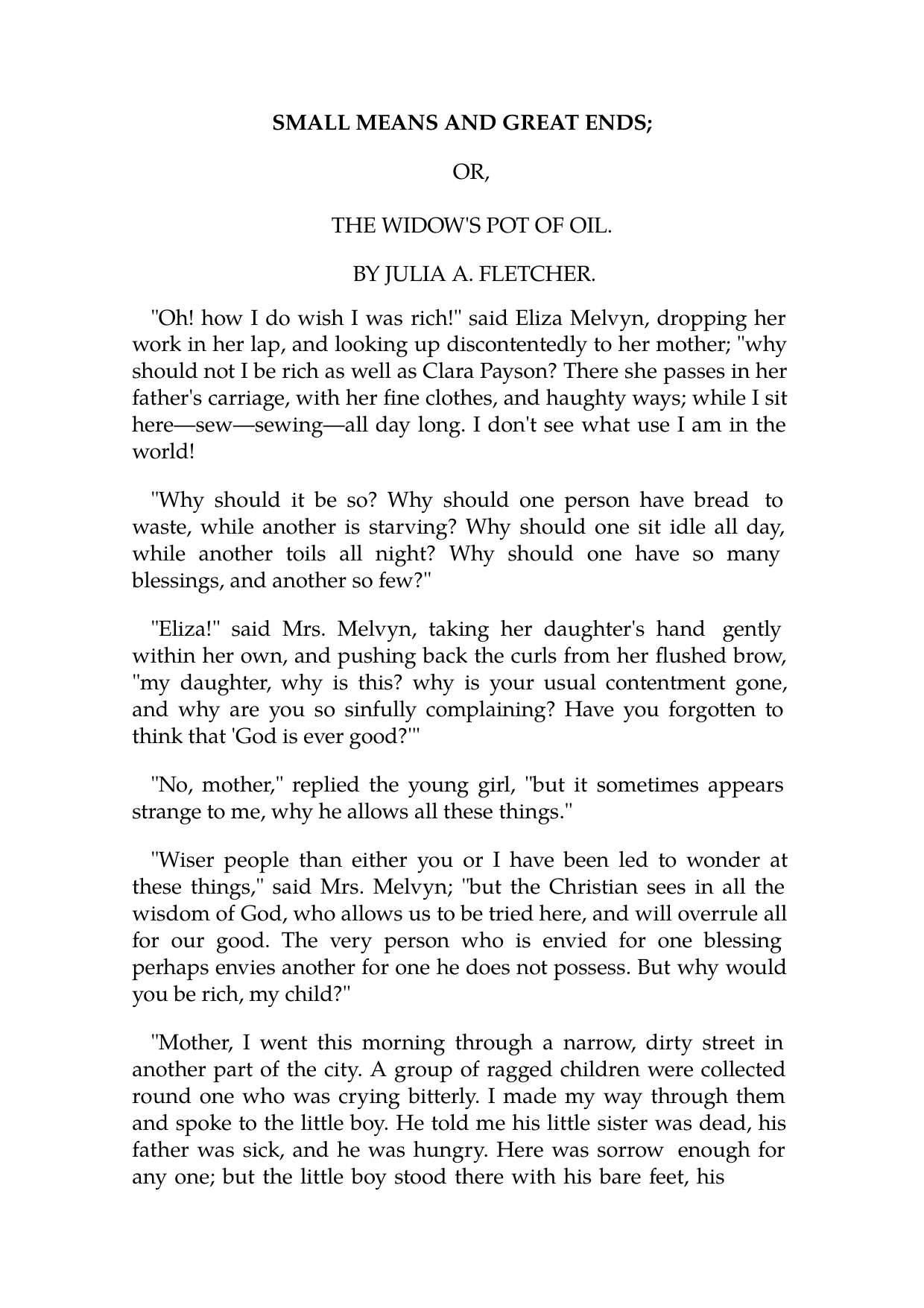

SMALL MEANS AND GREAT ENDS;
OR,
THE WIDOW'S POT OF OIL.  BY JULIA A. FLETCHER.
"Oh! how I do wish I was rich!" said Eliza Melvyn, dropping her  work in her lap, and looking up discontentedly to her mother; "why  should not I be rich as well as Clara Payson? There she passes in her  father's carriage, with her fine clothes, and haughty ways; while I sit  here—sew—sewing—all day long. I don't see what use I am in the  world!
"Why should it be so? Why should one person have bread to  waste, while another is starving? Why should one sit idle all day,  while another toils all night? Why should one have so many  blessings, and another so few?"
"Eliza!" said Mrs. Melvyn, taking her daughter's hand gently  within her own, and pushing back the curls from her flushed brow,  "my daughter, why is this? why is your usual contentment gone,  and why are you so sinfully complaining? Have you forgotten to  think that 'God is ever good?'"
"No, mother," replied the young girl, "but it sometimes appears  strange to me, why he allows all these things."
"Wiser people than either you or I have been led to wonder at  these things," said Mrs. Melvyn; "but the Christian sees in all the  wisdom of God, who allows us to be tried here, and will overrule all  for our good. The very person who is envied for one blessing  perhaps envies another for one he does not possess. But why would  you be rich, my child?"
"Mother, I went this morning through a narrow, dirty street in  another part of the city. A group of ragged children were collected  round one who was crying bitterly. I made my way through them  and spoke to the little boy. He told me his little sister was dead, his  father was sick, and he was hungry. Here was sorrow enough for  any one; but the little boy stood there with his bare feet, his